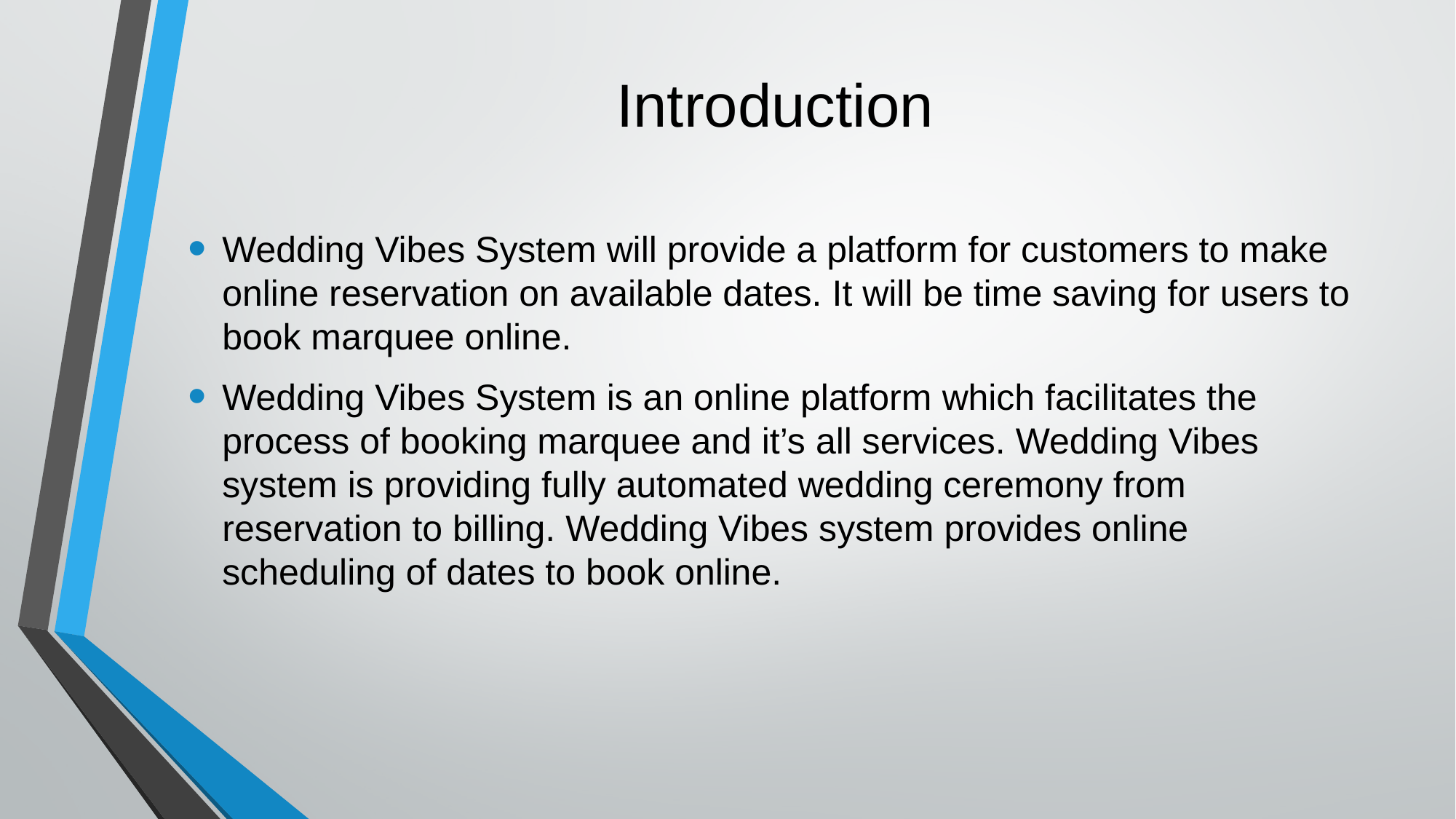

# Introduction
Wedding Vibes System will provide a platform for customers to make online reservation on available dates. It will be time saving for users to book marquee online.
Wedding Vibes System is an online platform which facilitates the process of booking marquee and it’s all services. Wedding Vibes system is providing fully automated wedding ceremony from reservation to billing. Wedding Vibes system provides online scheduling of dates to book online.